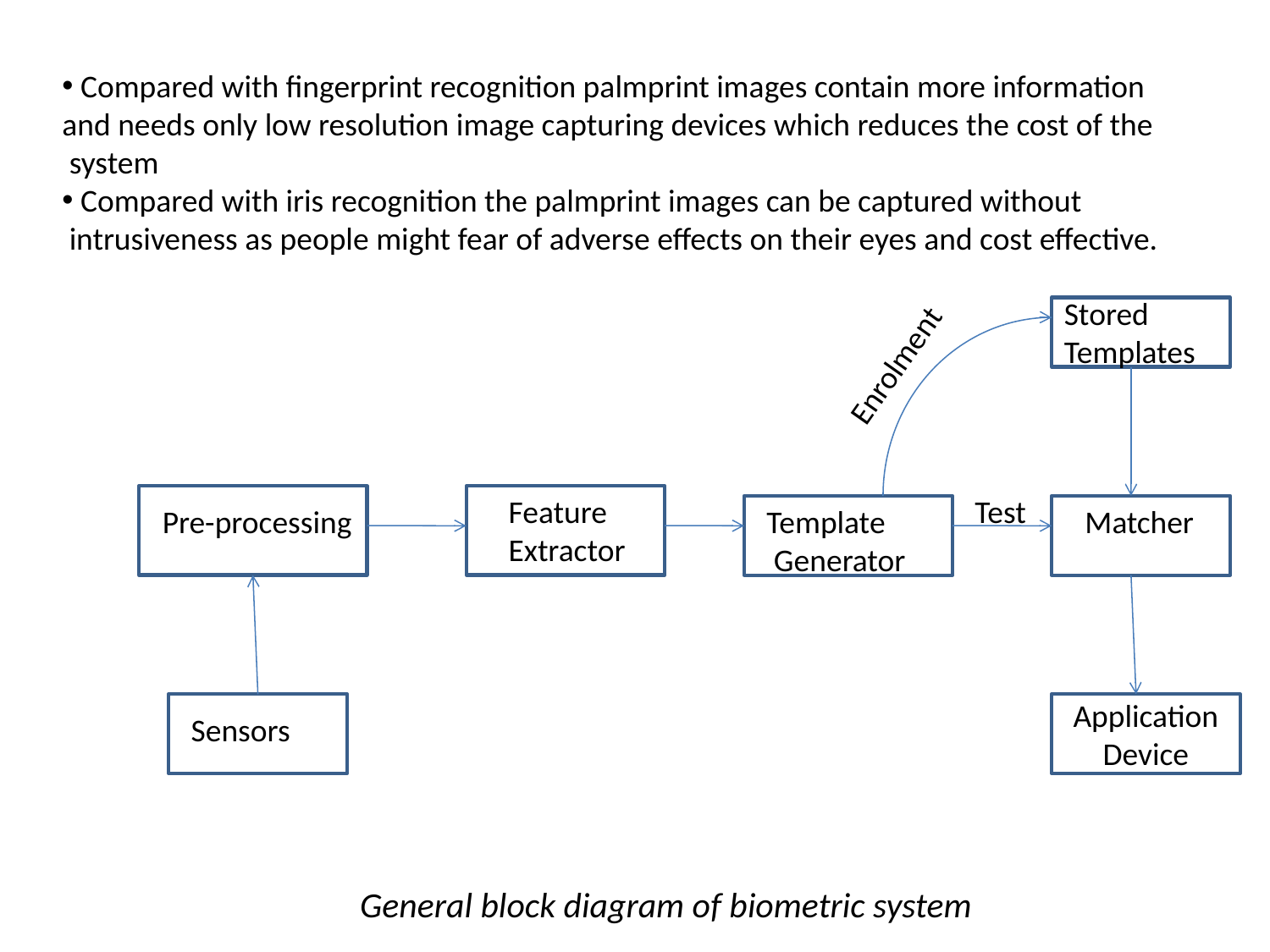

Compared with fingerprint recognition palmprint images contain more information
and needs only low resolution image capturing devices which reduces the cost of the
 system
 Compared with iris recognition the palmprint images can be captured without
 intrusiveness as people might fear of adverse effects on their eyes and cost effective.

Stored
Templates

Enrolment

Feature
Extractor

Test
Pre-processing

Template
 Generator

Matcher

Application
Device
Sensors
General block diagram of biometric system